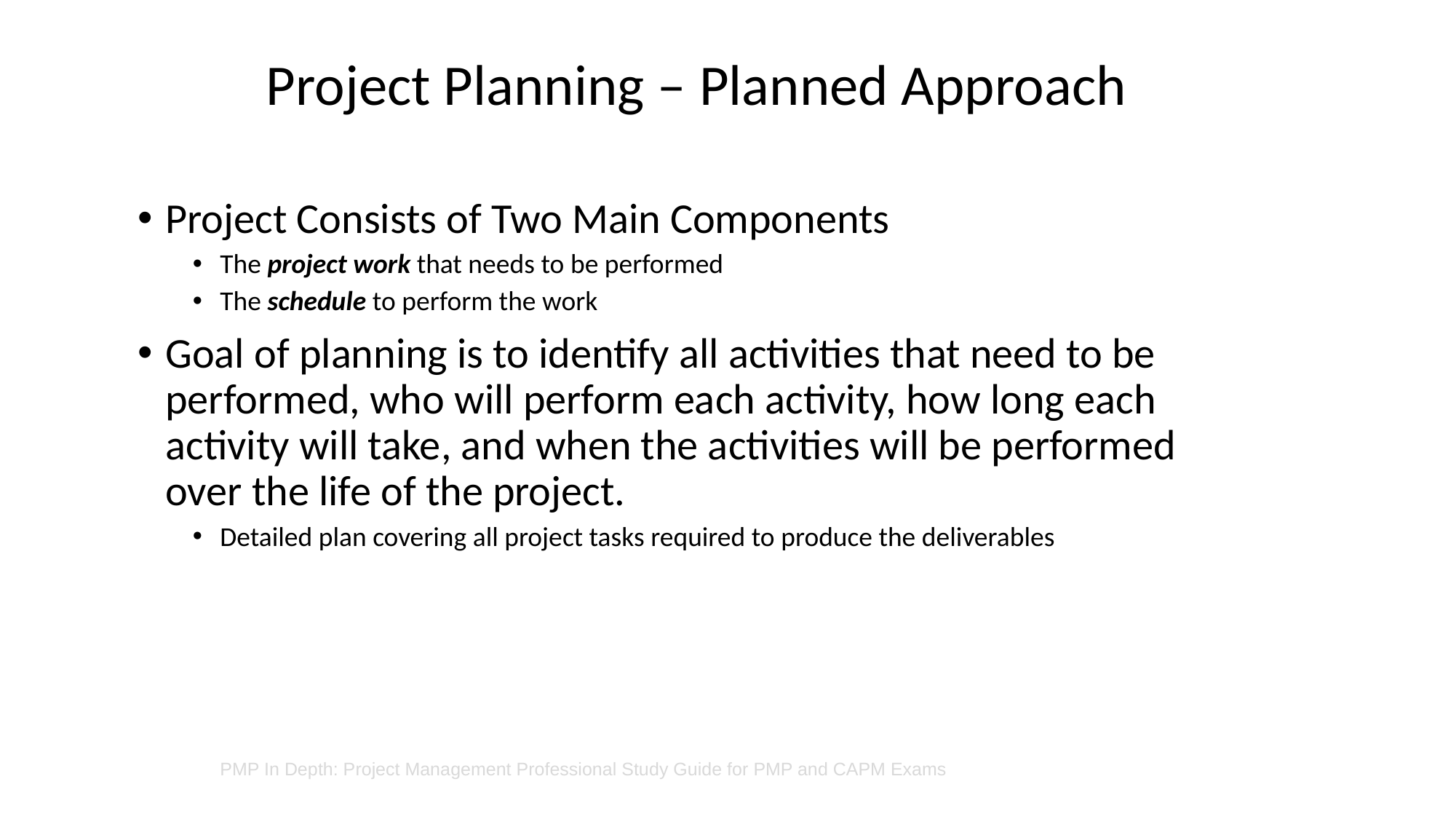

# Project Planning – Planned Approach
Project Consists of Two Main Components
The project work that needs to be performed
The schedule to perform the work
Goal of planning is to identify all activities that need to be performed, who will perform each activity, how long each activity will take, and when the activities will be performed over the life of the project.
Detailed plan covering all project tasks required to produce the deliverables

PMP In Depth: Project Management Professional Study Guide for PMP and CAPM Exams